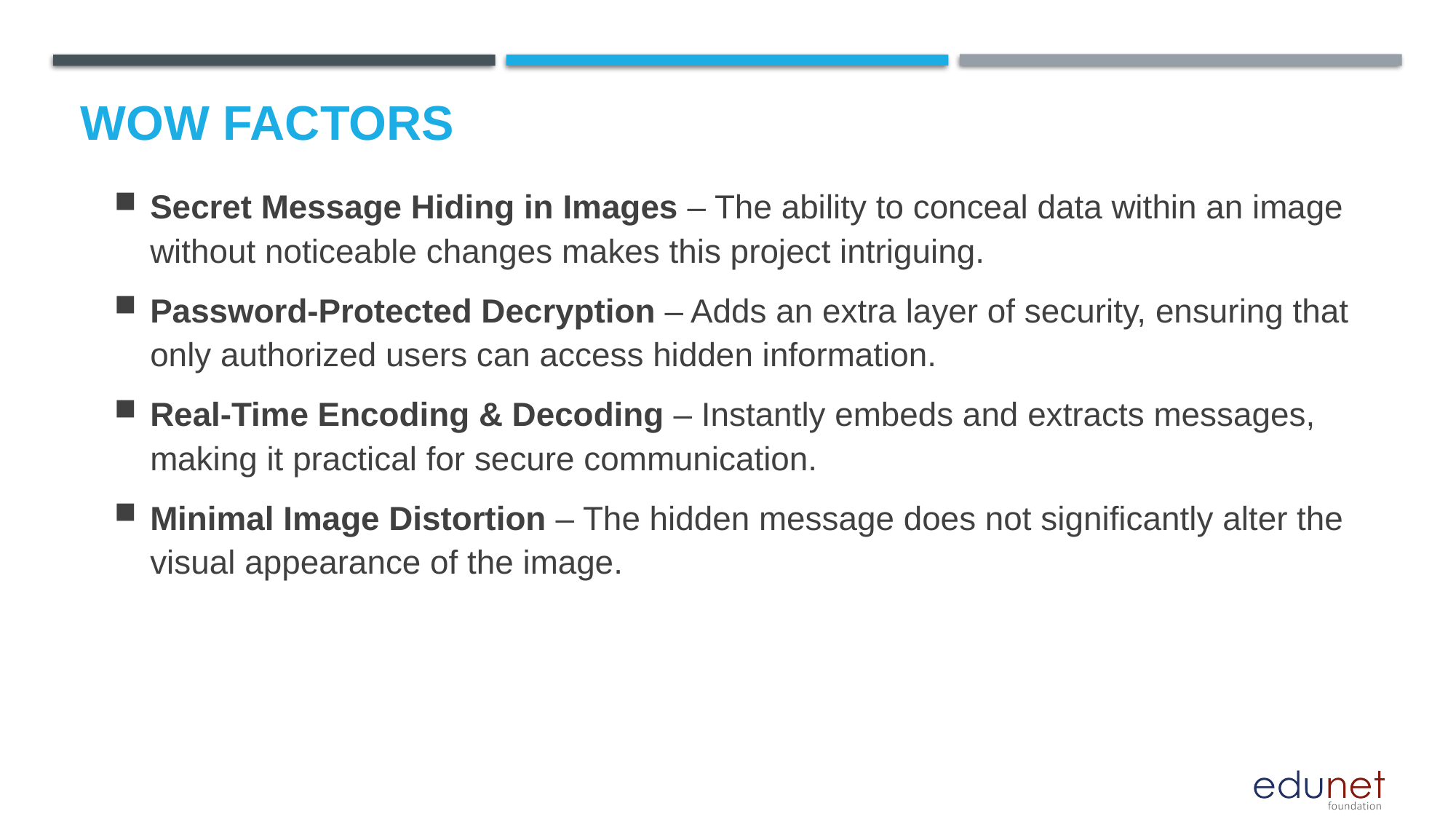

# Wow factors
Secret Message Hiding in Images – The ability to conceal data within an image without noticeable changes makes this project intriguing.
Password-Protected Decryption – Adds an extra layer of security, ensuring that only authorized users can access hidden information.
Real-Time Encoding & Decoding – Instantly embeds and extracts messages, making it practical for secure communication.
Minimal Image Distortion – The hidden message does not significantly alter the visual appearance of the image.